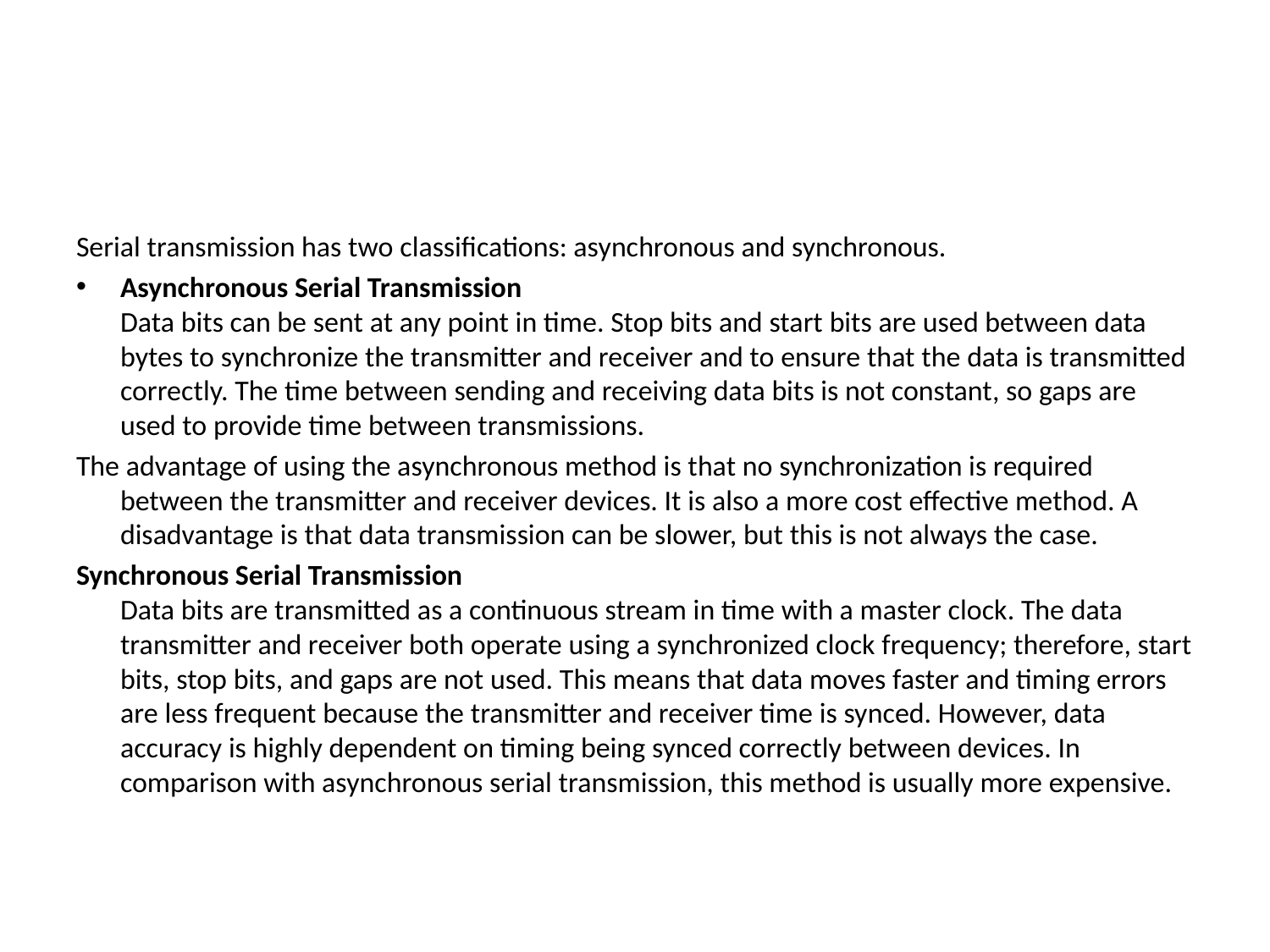

#
Serial transmission has two classifications: asynchronous and synchronous.
Asynchronous Serial Transmission
Data bits can be sent at any point in time. Stop bits and start bits are used between data bytes to synchronize the transmitter and receiver and to ensure that the data is transmitted correctly. The time between sending and receiving data bits is not constant, so gaps are used to provide time between transmissions.
The advantage of using the asynchronous method is that no synchronization is required between the transmitter and receiver devices. It is also a more cost effective method. A disadvantage is that data transmission can be slower, but this is not always the case.
Synchronous Serial Transmission
Data bits are transmitted as a continuous stream in time with a master clock. The data transmitter and receiver both operate using a synchronized clock frequency; therefore, start bits, stop bits, and gaps are not used. This means that data moves faster and timing errors are less frequent because the transmitter and receiver time is synced. However, data accuracy is highly dependent on timing being synced correctly between devices. In comparison with asynchronous serial transmission, this method is usually more expensive.